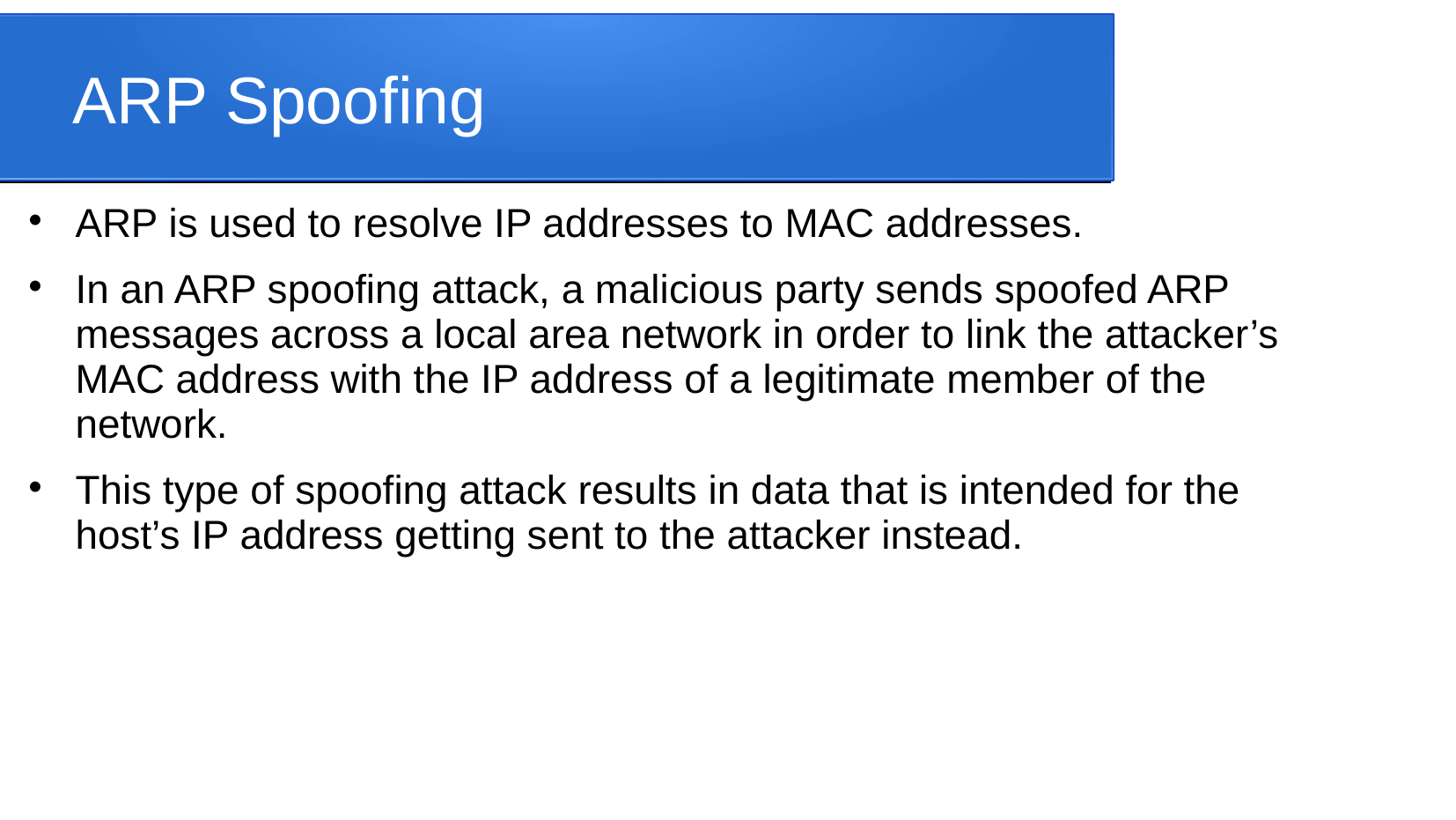

ARP Spoofing
ARP is used to resolve IP addresses to MAC addresses.
In an ARP spoofing attack, a malicious party sends spoofed ARP messages across a local area network in order to link the attacker’s MAC address with the IP address of a legitimate member of the network.
This type of spoofing attack results in data that is intended for the host’s IP address getting sent to the attacker instead.